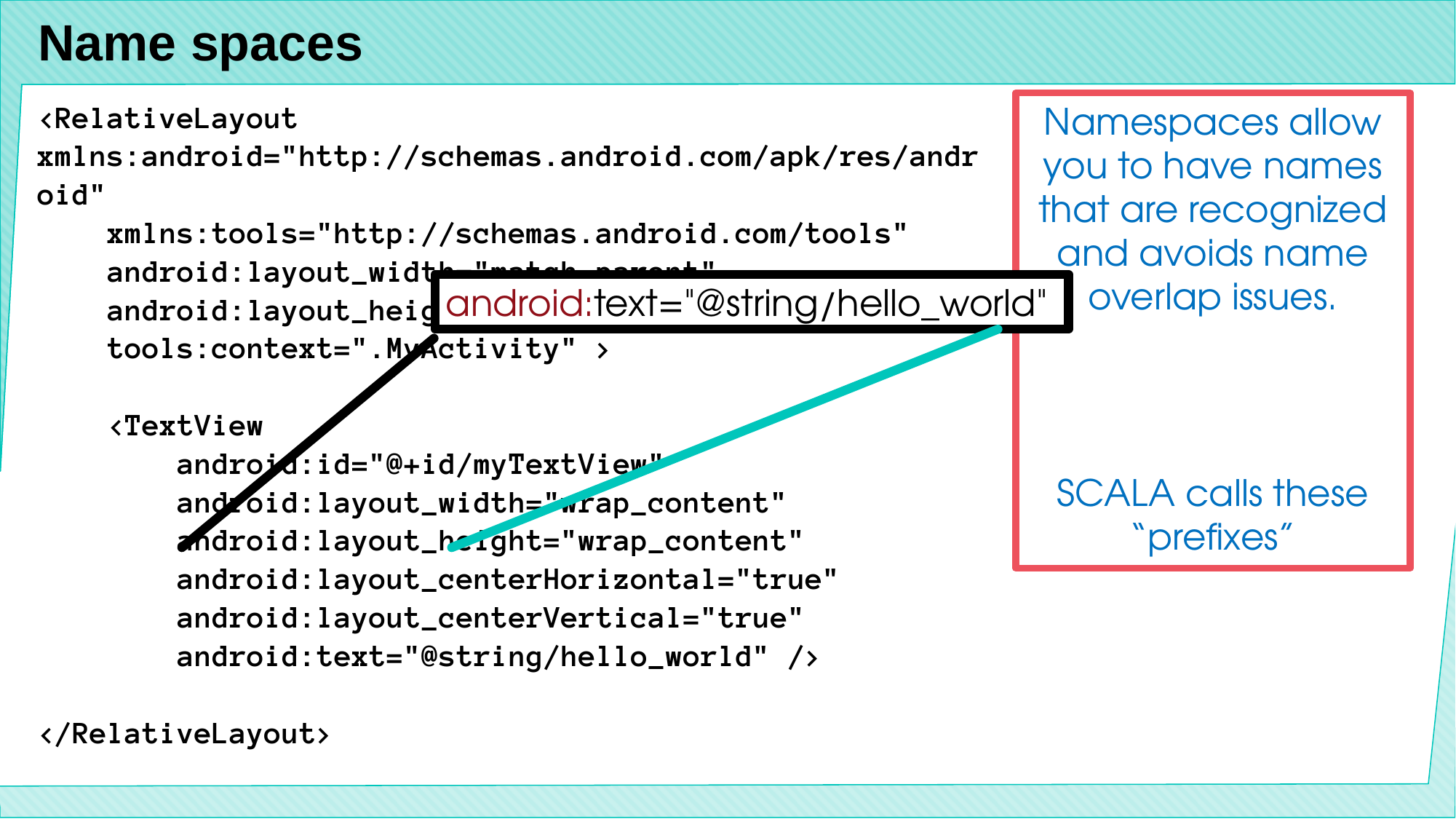

# Name spaces
<RelativeLayout xmlns:android="http://schemas.android.com/apk/res/android"
    xmlns:tools="http://schemas.android.com/tools"
    android:layout_width="match_parent"
    android:layout_height="match_parent"
    tools:context=".MyActivity" >

    <TextView
        android:id="@+id/myTextView"
        android:layout_width="wrap_content"
        android:layout_height="wrap_content"
        android:layout_centerHorizontal="true"
        android:layout_centerVertical="true"
        android:text="@string/hello_world" />

</RelativeLayout>

Namespaces allow you to have names that are recognized and avoids name overlap issues.

SCALA calls these “prefixes”
android:text="@string/hello_world"